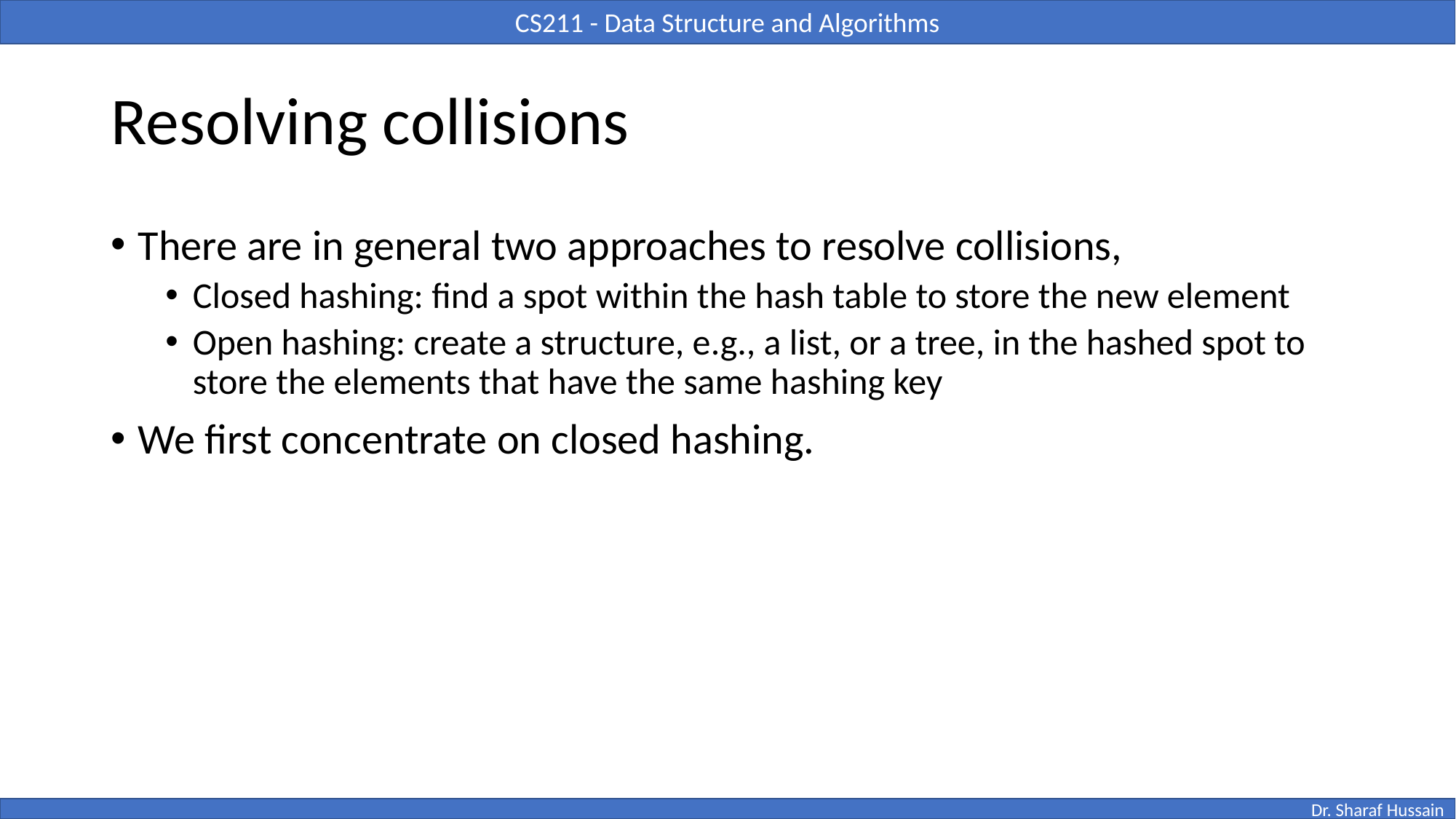

# Resolving collisions
There are in general two approaches to resolve collisions,
Closed hashing: find a spot within the hash table to store the new element
Open hashing: create a structure, e.g., a list, or a tree, in the hashed spot to store the elements that have the same hashing key
We first concentrate on closed hashing.